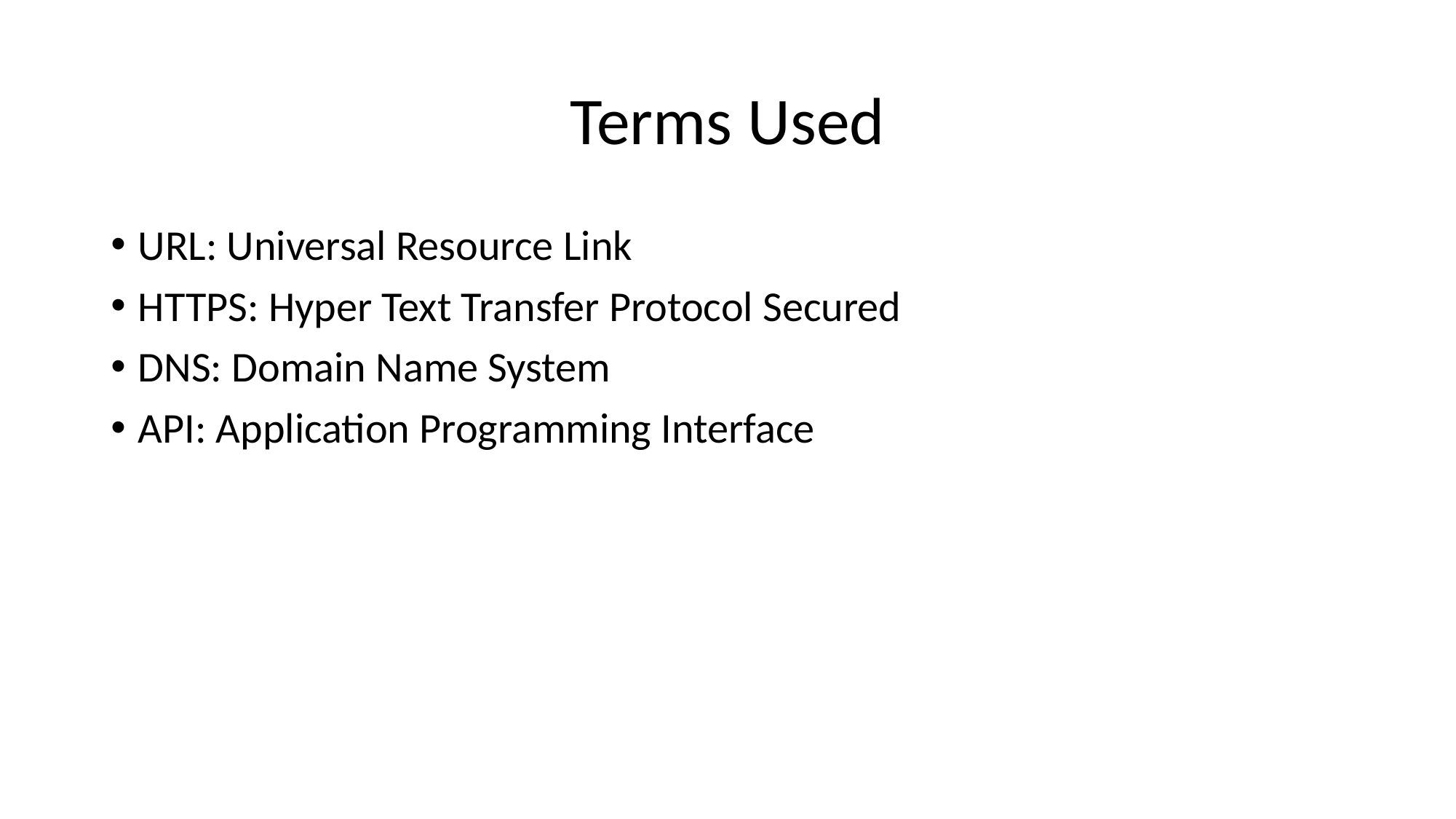

# Terms Used
URL: Universal Resource Link
HTTPS: Hyper Text Transfer Protocol Secured
DNS: Domain Name System
API: Application Programming Interface